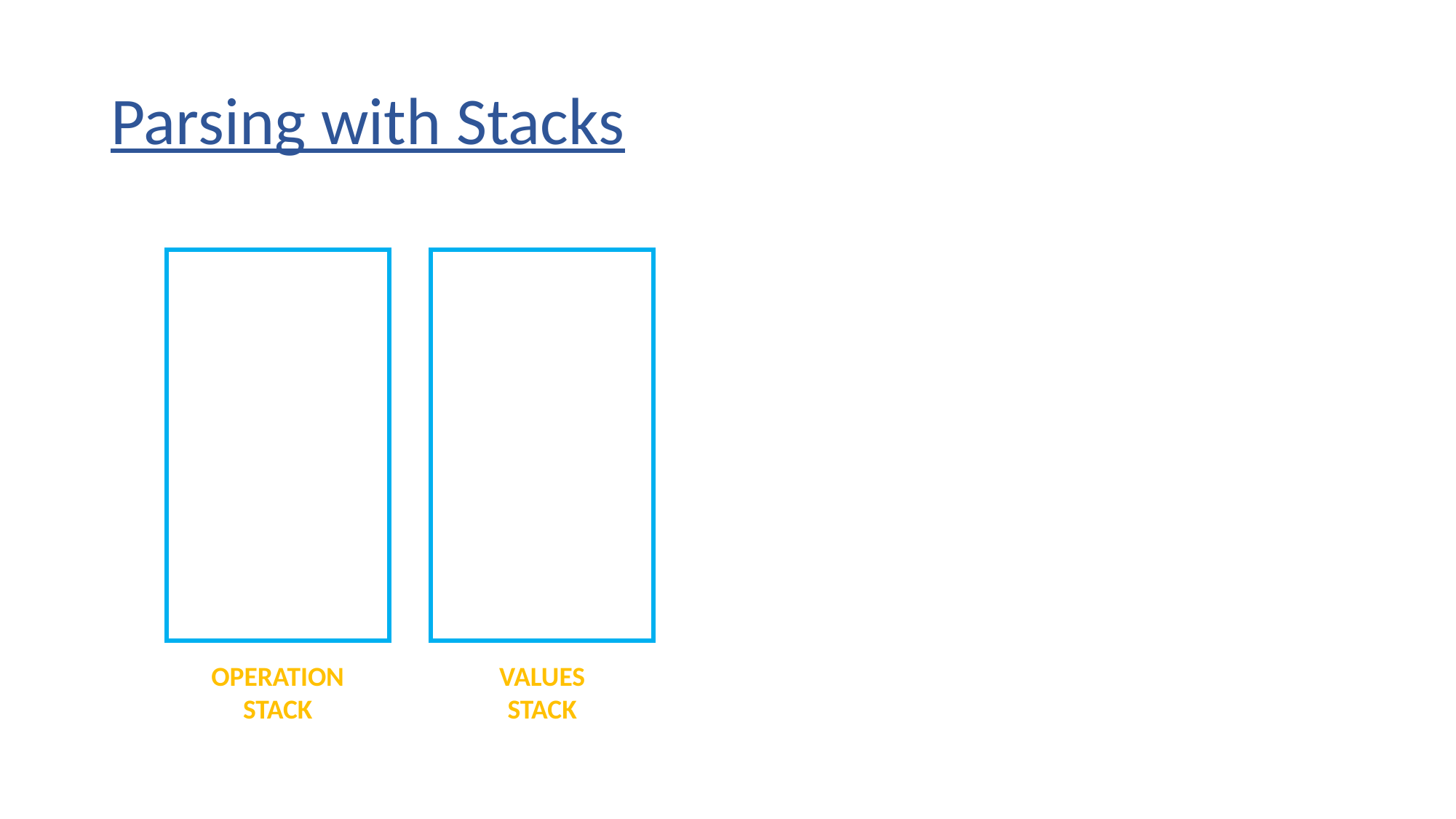

# Parsing with Stacks

OPERATION
STACK
VALUES
STACK